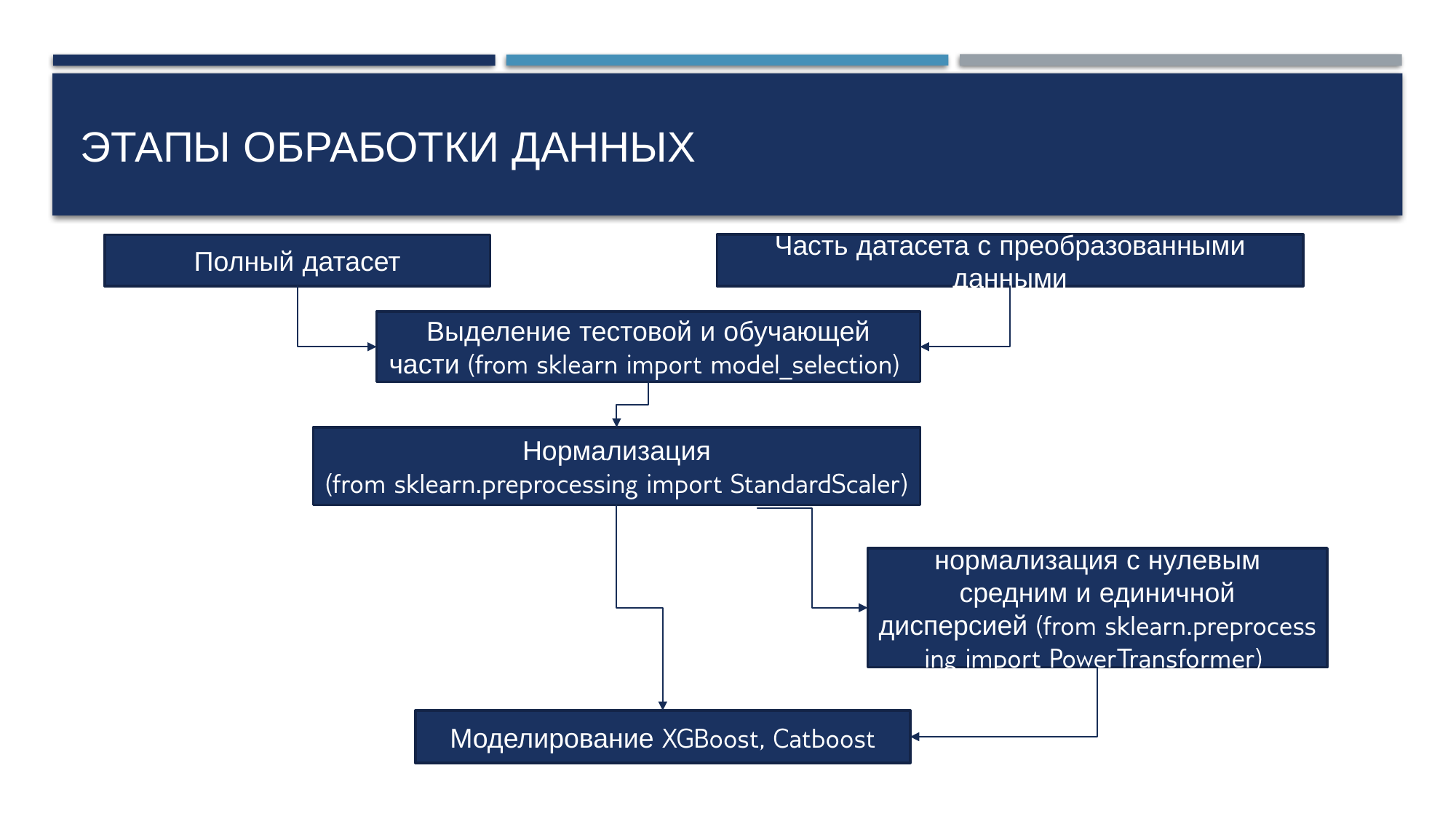

# Этапы обработки данных
Часть датасета с преобразованными данными
Полный датасет
Выделение тестовой и обучающей части (from sklearn import model_selection)
Нормализация (from sklearn.preprocessing import StandardScaler)
нормализация с нулевым средним и единичной дисперсией (from sklearn.preprocessing import PowerTransformer)
Моделирование XGBoost, Catboost